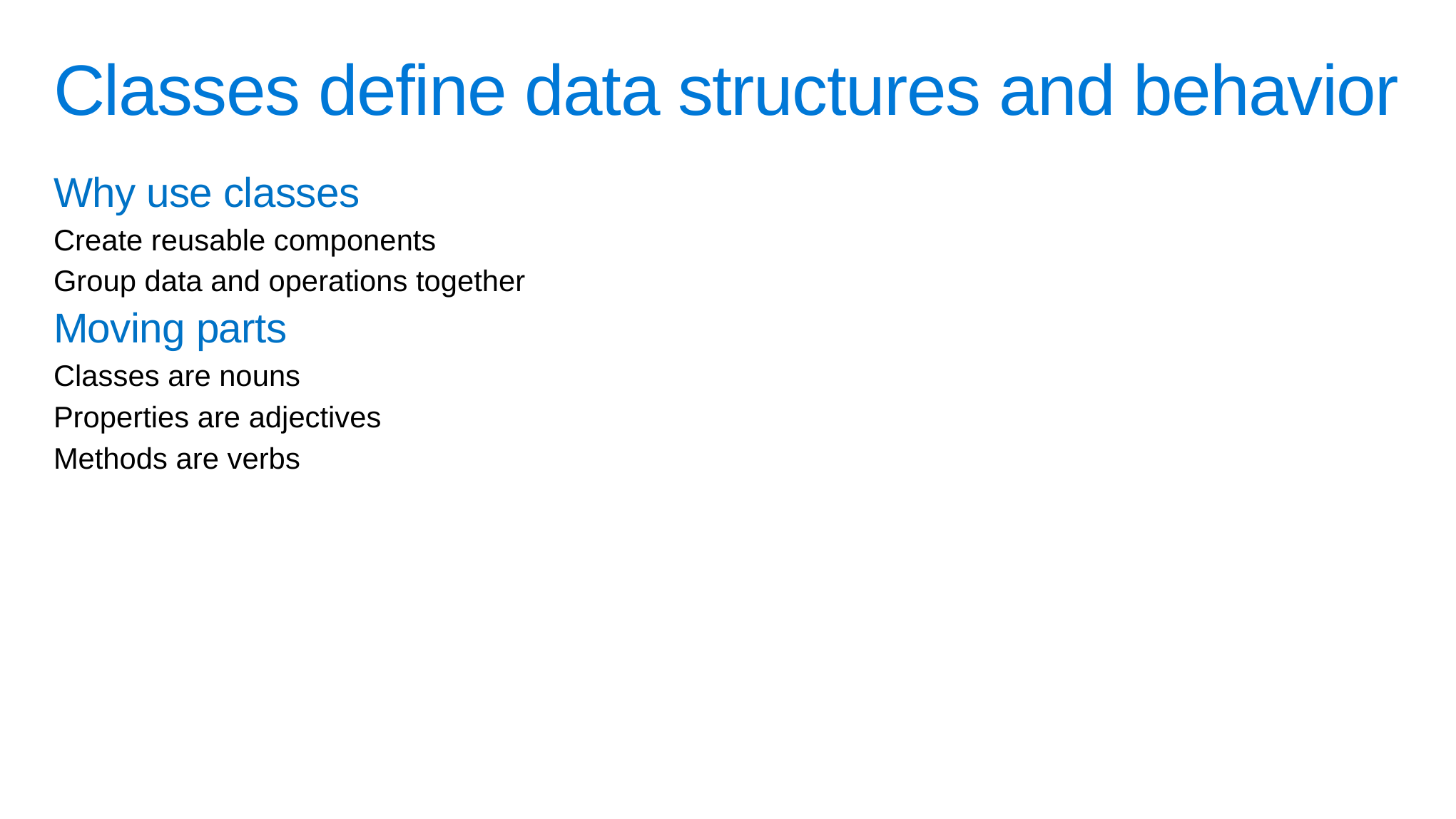

# Classes define data structures and behavior
Why use classes
Create reusable components
Group data and operations together
Moving parts
Classes are nouns
Properties are adjectives
Methods are verbs